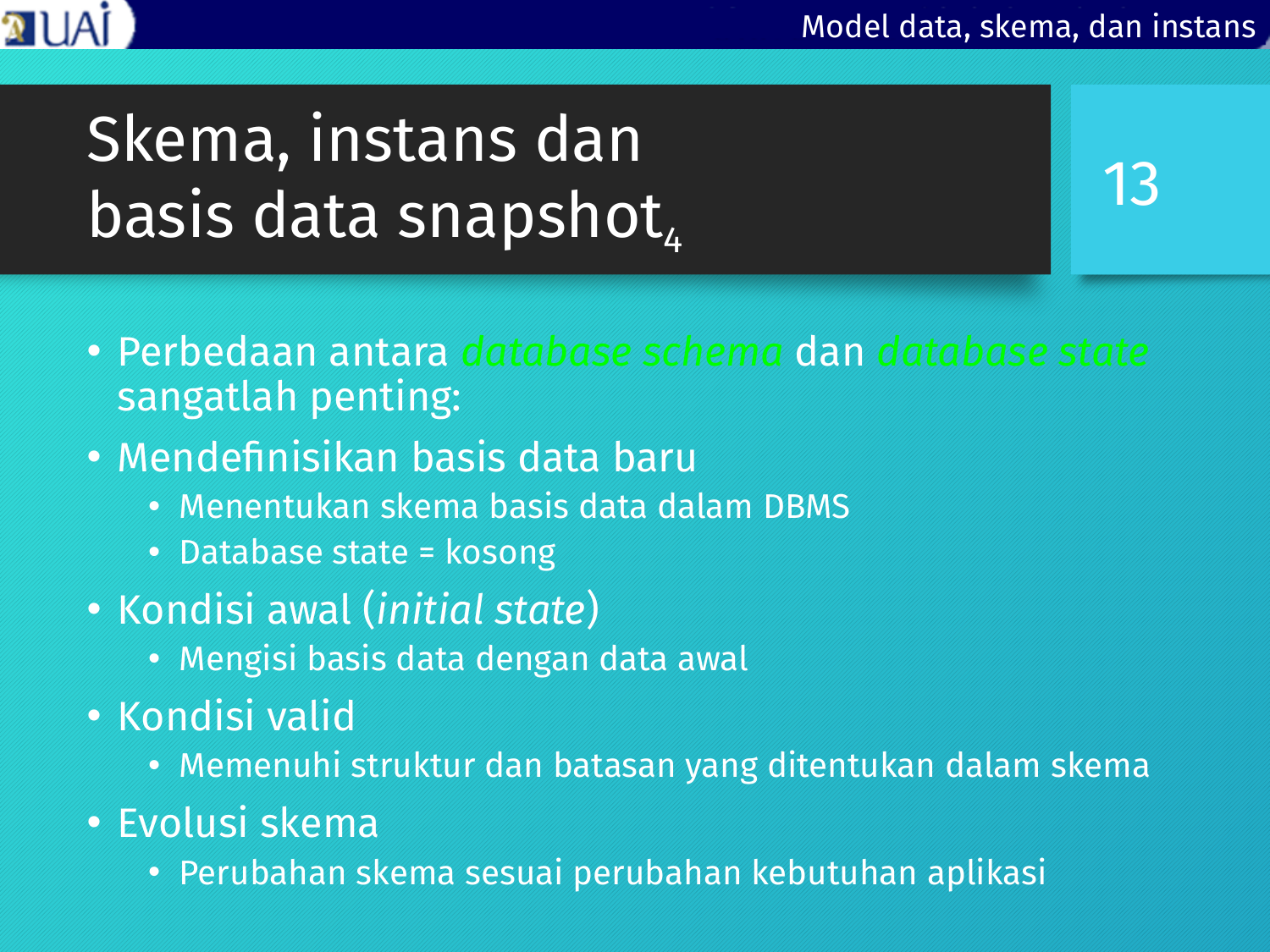

Model data, skema, dan instans
# Skema, instans dan basis data snapshot4
13
Perbedaan antara database schema dan database state sangatlah penting:
Mendefinisikan basis data baru
Menentukan skema basis data dalam DBMS
Database state = kosong
Kondisi awal (initial state)
Mengisi basis data dengan data awal
Kondisi valid
Memenuhi struktur dan batasan yang ditentukan dalam skema
Evolusi skema
Perubahan skema sesuai perubahan kebutuhan aplikasi